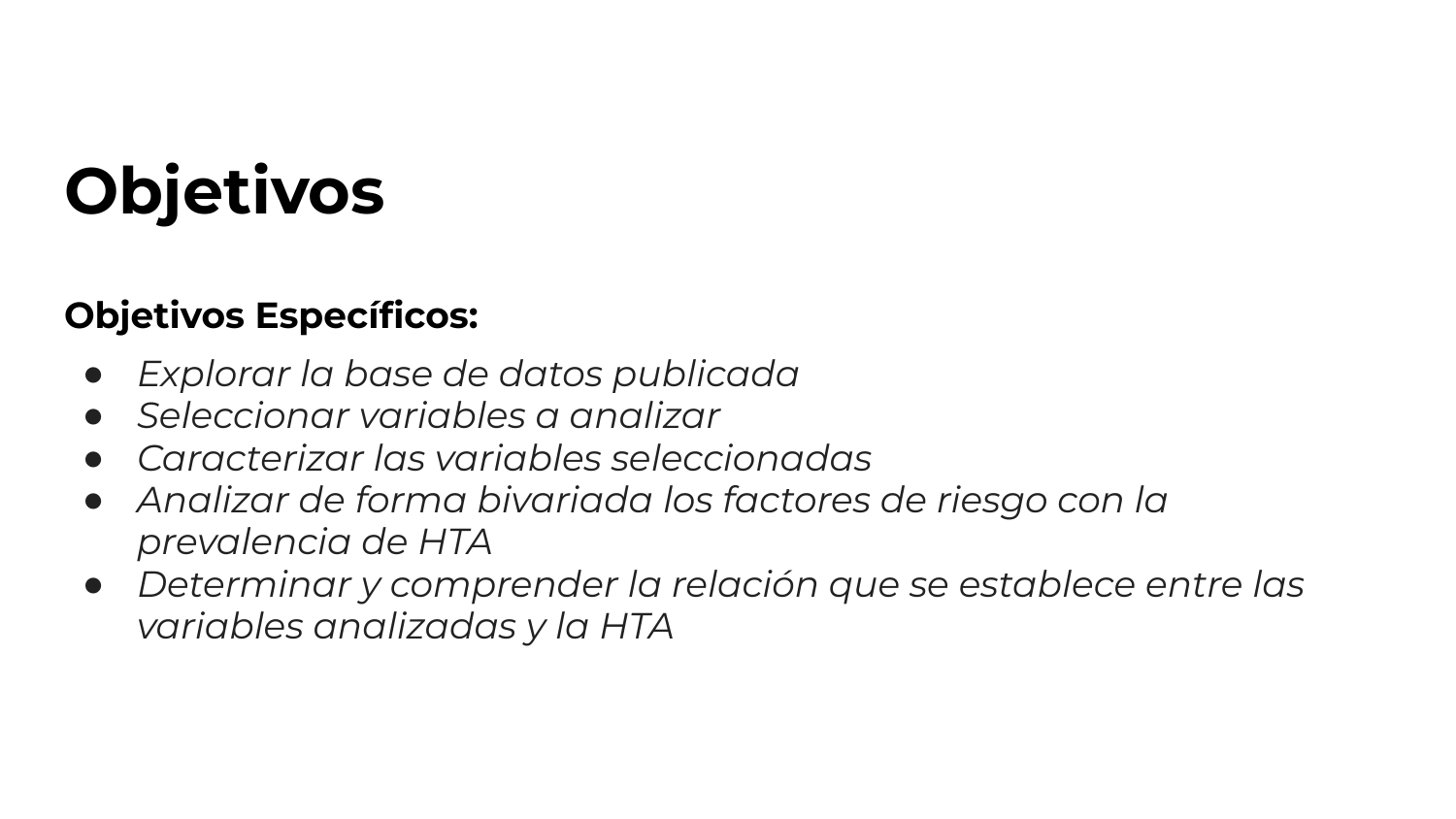

# Objetivos
Objetivos Específicos:
Explorar la base de datos publicada
Seleccionar variables a analizar
Caracterizar las variables seleccionadas
Analizar de forma bivariada los factores de riesgo con la prevalencia de HTA
Determinar y comprender la relación que se establece entre las variables analizadas y la HTA